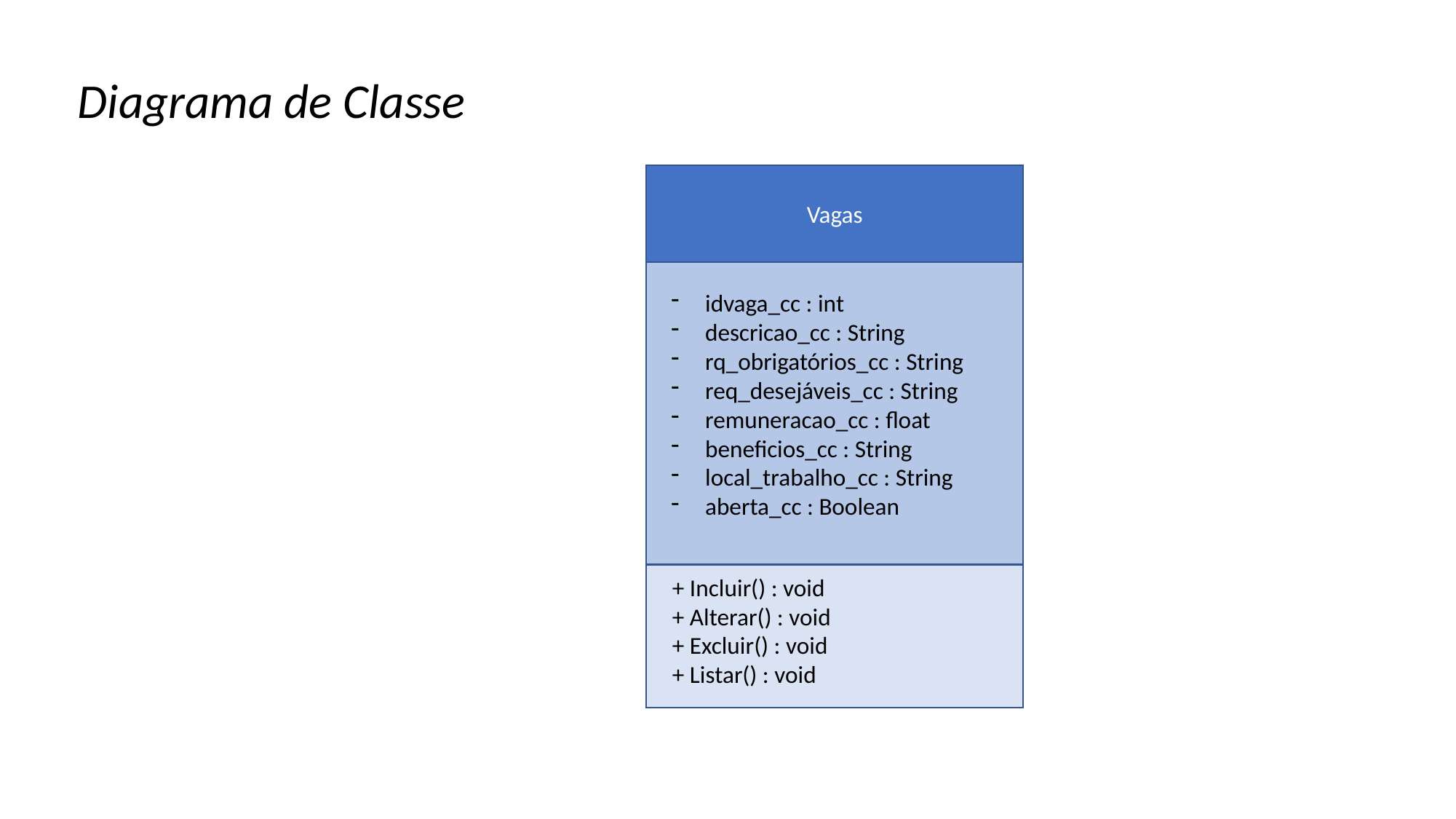

Diagrama de Classe
Vagas

idvaga_cc : int
descricao_cc : String
rq_obrigatórios_cc : String
req_desejáveis_cc : String
remuneracao_cc : float
beneficios_cc : String
local_trabalho_cc : String
aberta_cc : Boolean

+ Incluir() : void
+ Alterar() : void
+ Excluir() : void
+ Listar() : void